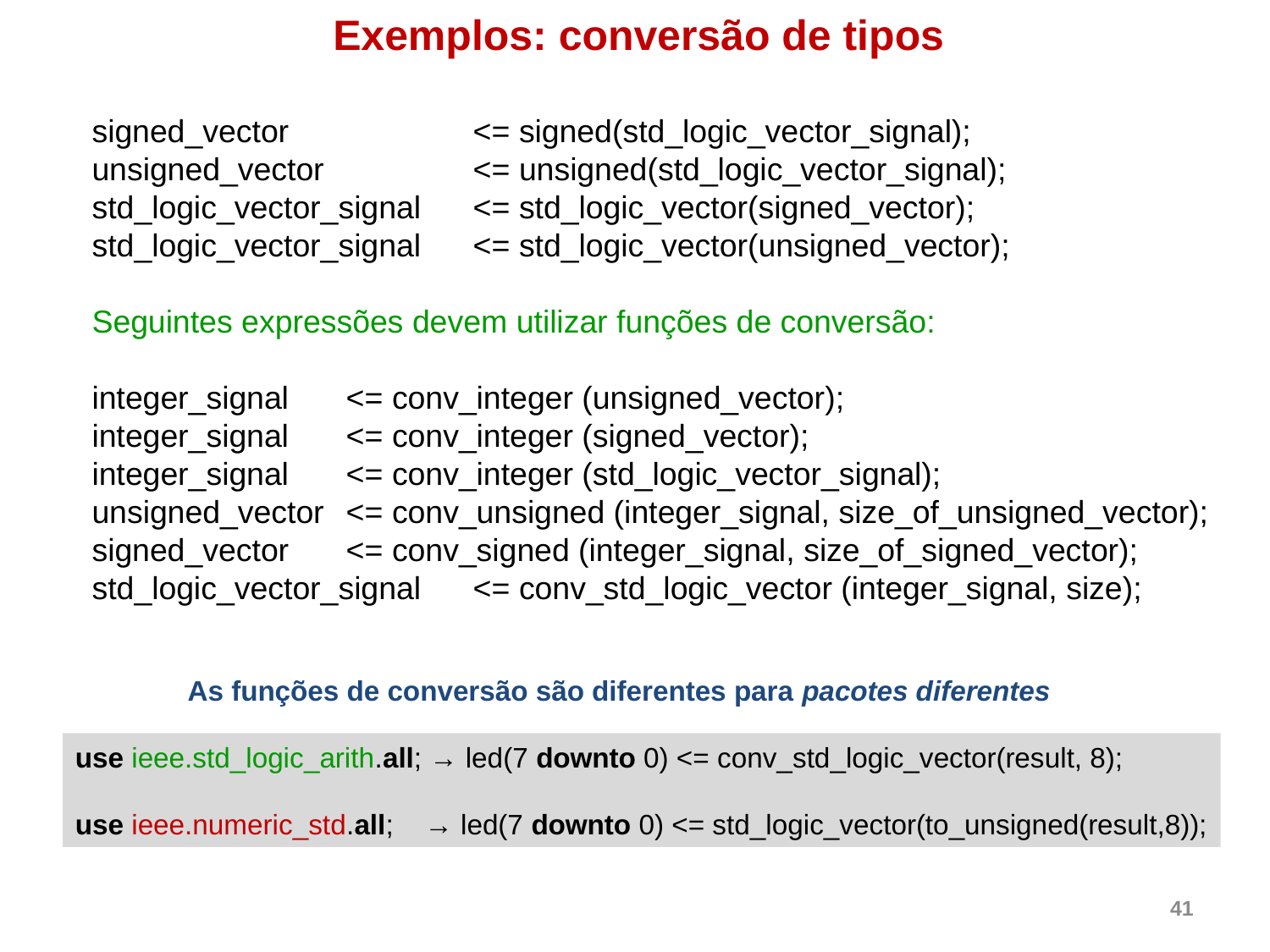

Exemplos: conversão de tipos
signed_vector 		<= signed(std_logic_vector_signal);
unsigned_vector 		<= unsigned(std_logic_vector_signal);
std_logic_vector_signal 	<= std_logic_vector(signed_vector);
std_logic_vector_signal 	<= std_logic_vector(unsigned_vector);

Seguintes expressões devem utilizar funções de conversão:

integer_signal	<= conv_integer (unsigned_vector);
integer_signal	<= conv_integer (signed_vector);
integer_signal	<= conv_integer (std_logic_vector_signal);
unsigned_vector	<= conv_unsigned (integer_signal, size_of_unsigned_vector);
signed_vector	<= conv_signed (integer_signal, size_of_signed_vector);
std_logic_vector_signal 	<= conv_std_logic_vector (integer_signal, size);

As funções de conversão são diferentes para pacotes diferentes
use ieee.std_logic_arith.all; → led(7 downto 0) <= conv_std_logic_vector(result, 8);

use ieee.numeric_std.all;    → led(7 downto 0) <= std_logic_vector(to_unsigned(result,8));
41